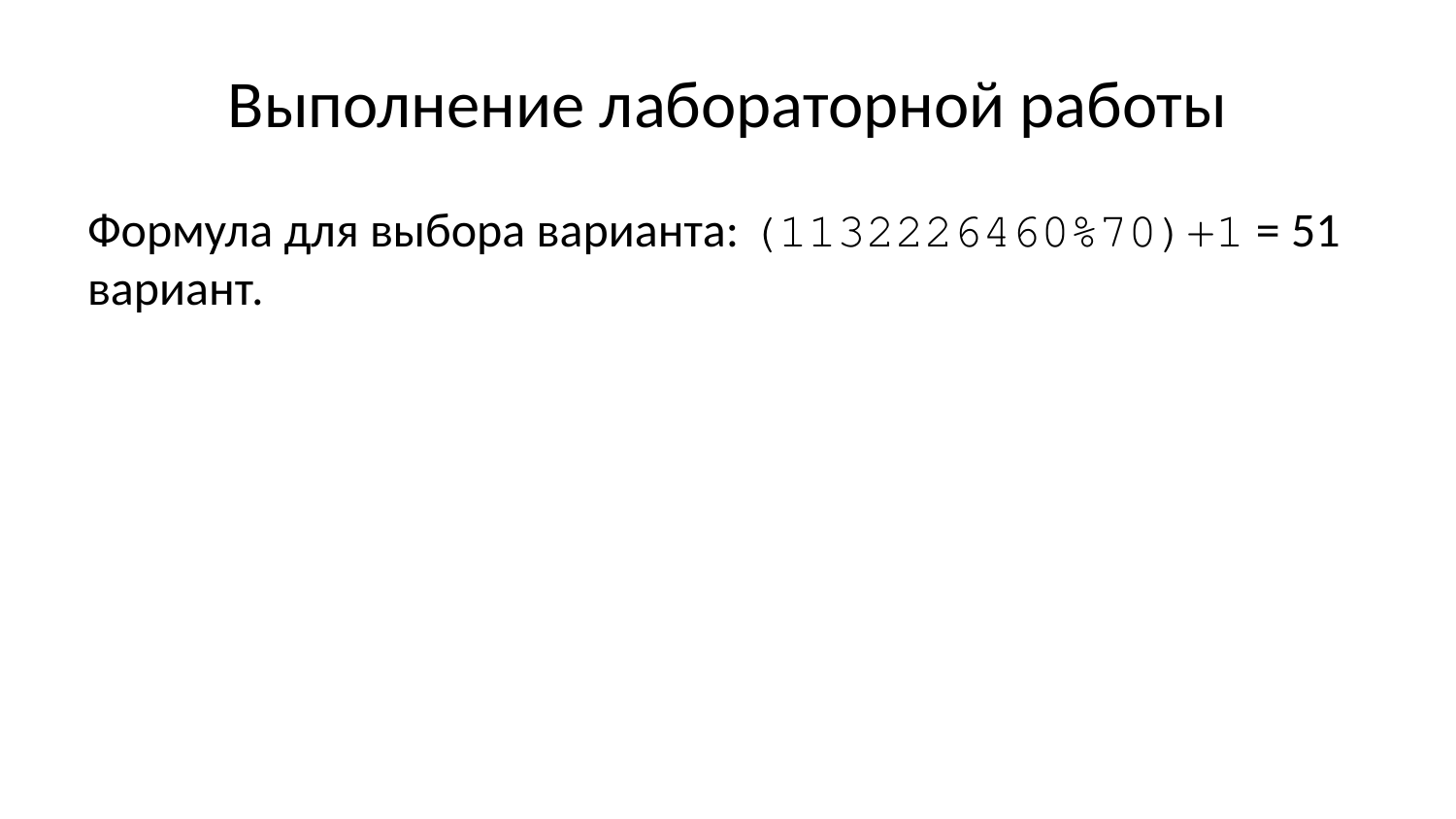

# Выполнение лабораторной работы
Формула для выбора варианта: (1132226460%70)+1 = 51 вариант.